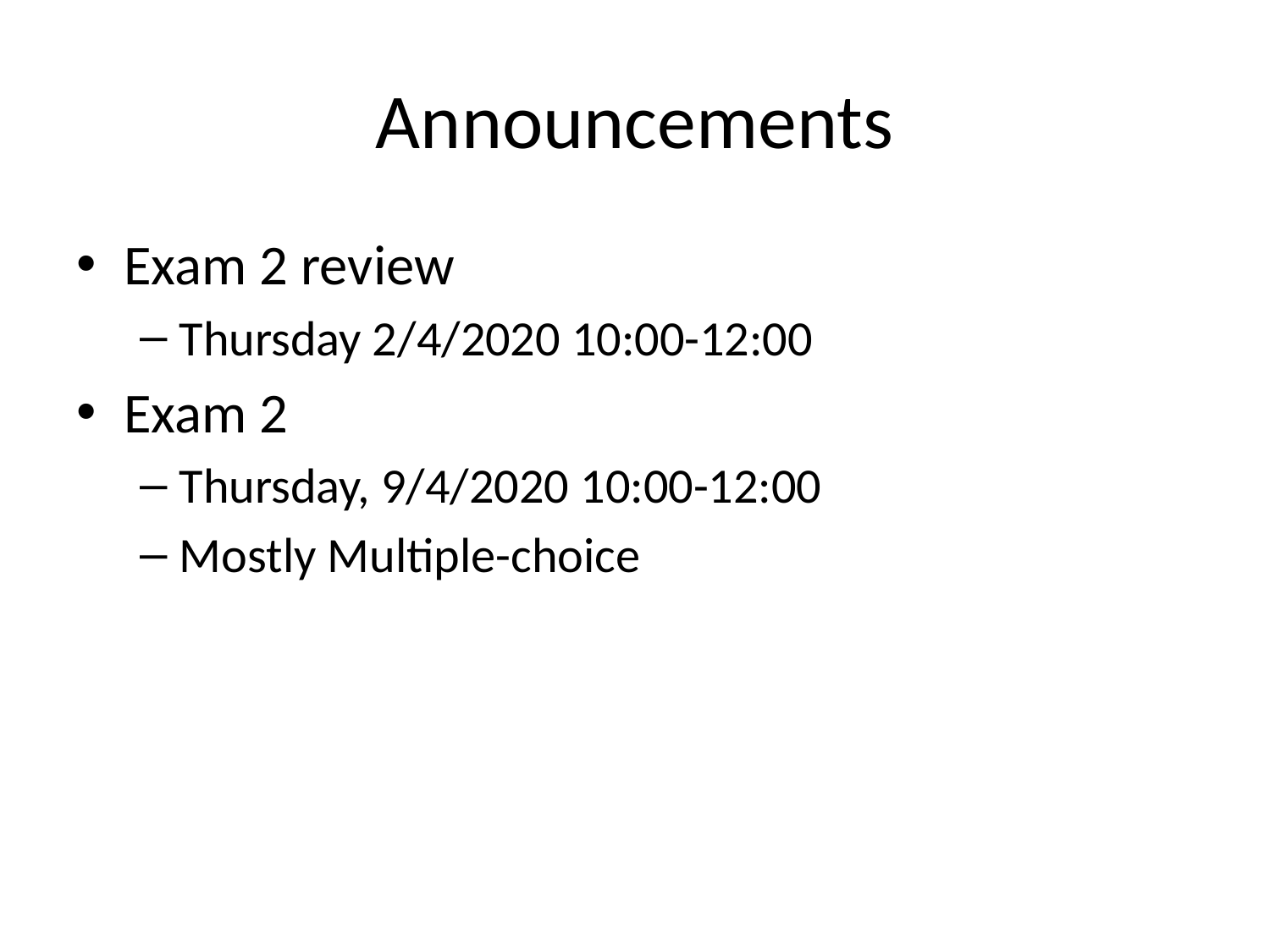

# Announcements
Exam 2 review
Thursday 2/4/2020 10:00-12:00
Exam 2
Thursday, 9/4/2020 10:00-12:00
Mostly Multiple-choice